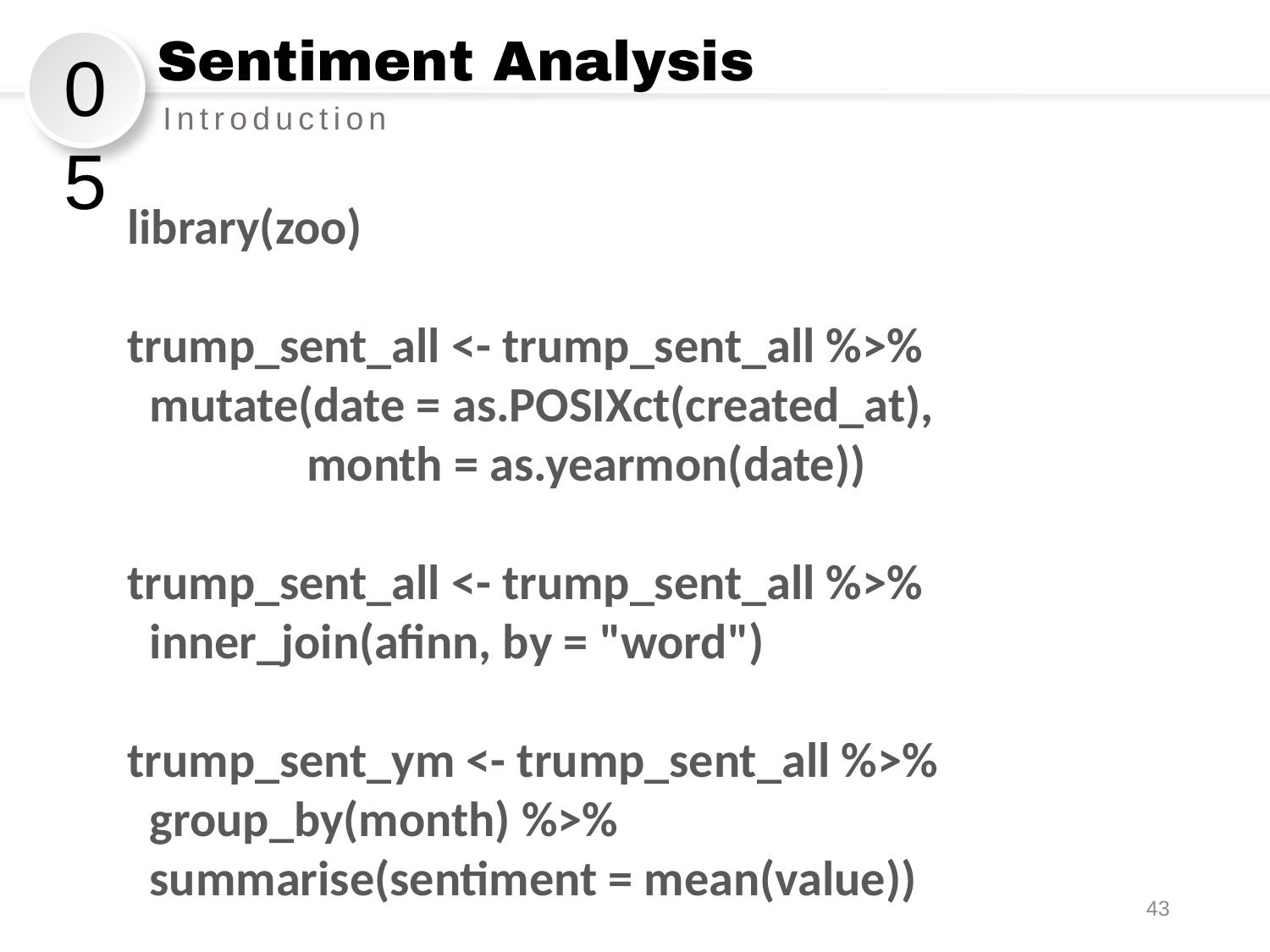

Sentiment Analysis

05
Introduction
library(zoo)

trump_sent_all <- trump_sent_all %>%
  mutate(date = as.POSIXct(created_at),
                month = as.yearmon(date))

trump_sent_all <- trump_sent_all %>%
  inner_join(afinn, by = "word")

trump_sent_ym <- trump_sent_all %>%
  group_by(month) %>%
  summarise(sentiment = mean(value))
43